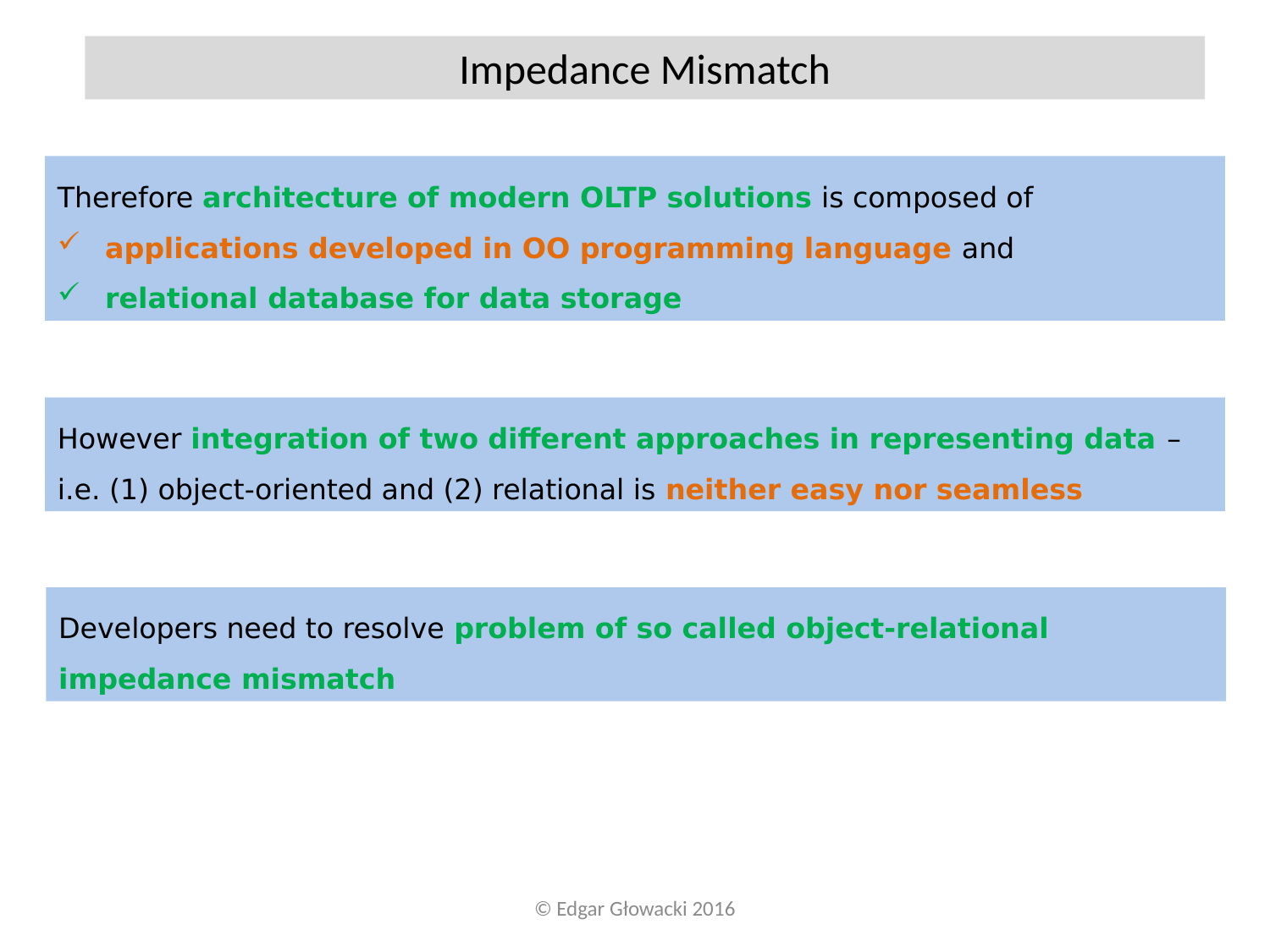

Impedance Mismatch
Therefore architecture of modern OLTP solutions is composed of
applications developed in OO programming language and
relational database for data storage
However integration of two different approaches in representing data – i.e. (1) object-oriented and (2) relational is neither easy nor seamless
Developers need to resolve problem of so called object-relational impedance mismatch
© Edgar Głowacki 2016